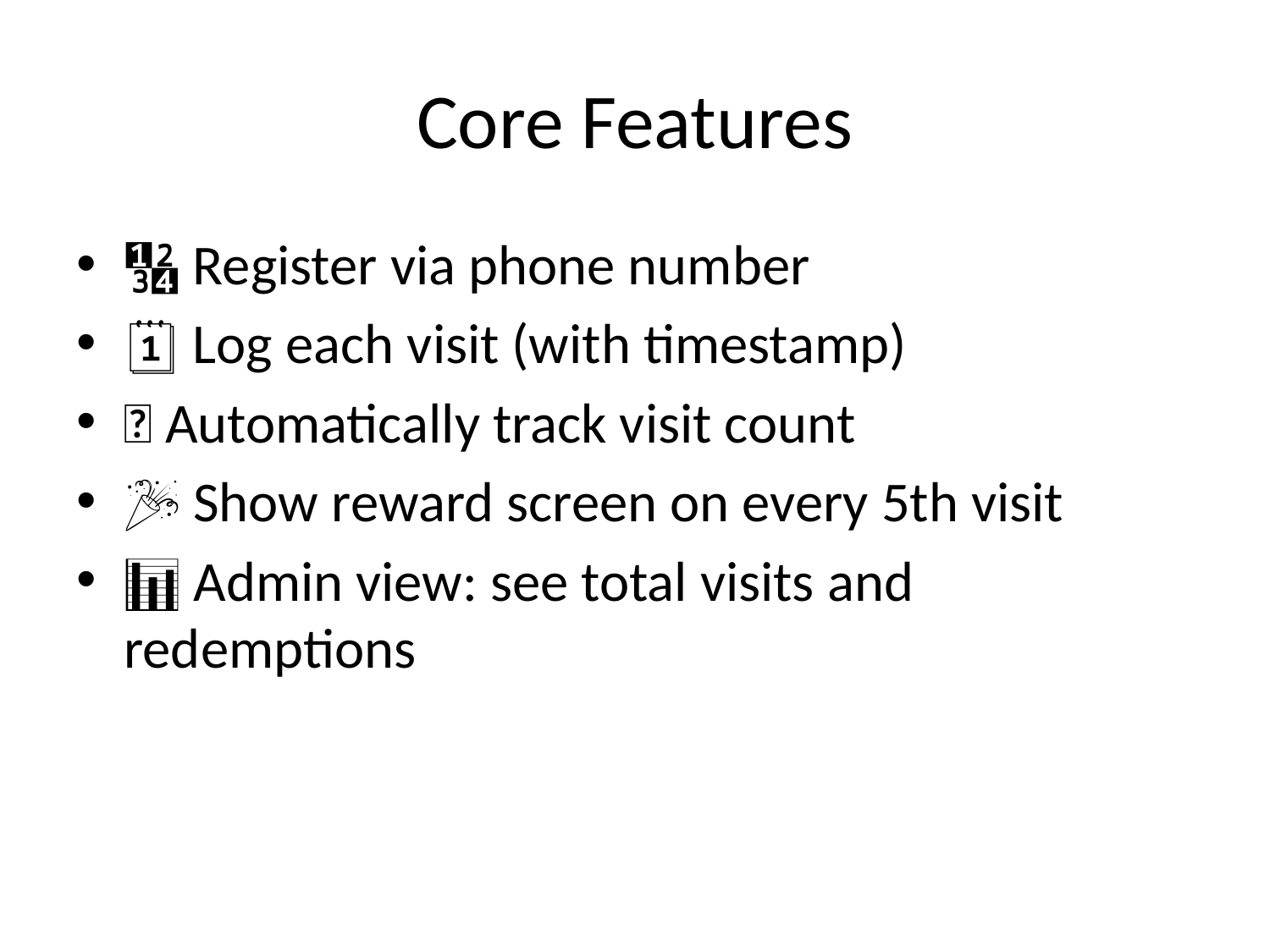

# Core Features
🔢 Register via phone number
🗓️ Log each visit (with timestamp)
🧮 Automatically track visit count
🎉 Show reward screen on every 5th visit
📊 Admin view: see total visits and redemptions